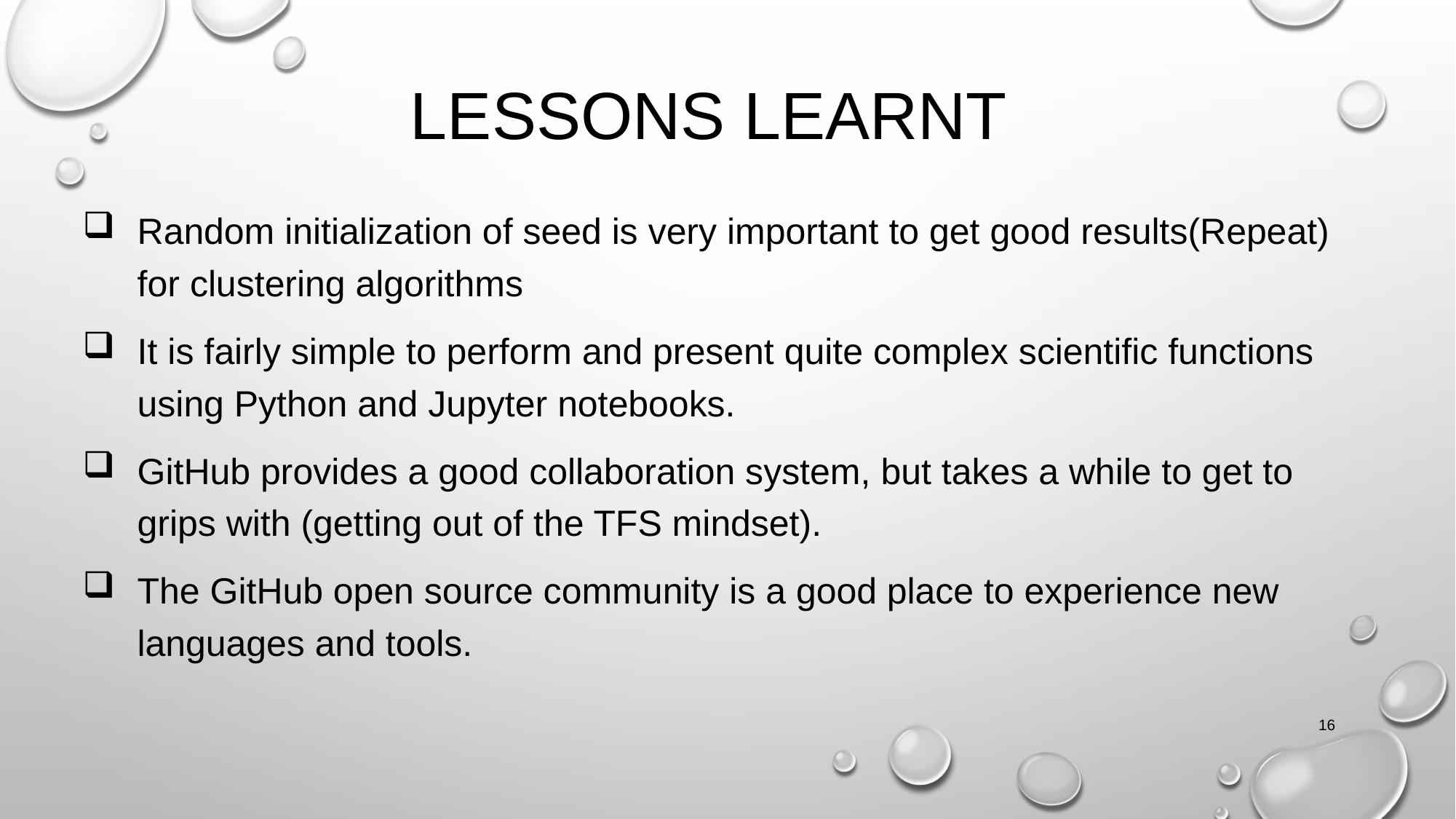

# LESSONS LEARNt
Random initialization of seed is very important to get good results(Repeat) for clustering algorithms
It is fairly simple to perform and present quite complex scientific functions using Python and Jupyter notebooks.
GitHub provides a good collaboration system, but takes a while to get to grips with (getting out of the TFS mindset).
The GitHub open source community is a good place to experience new languages and tools.

16